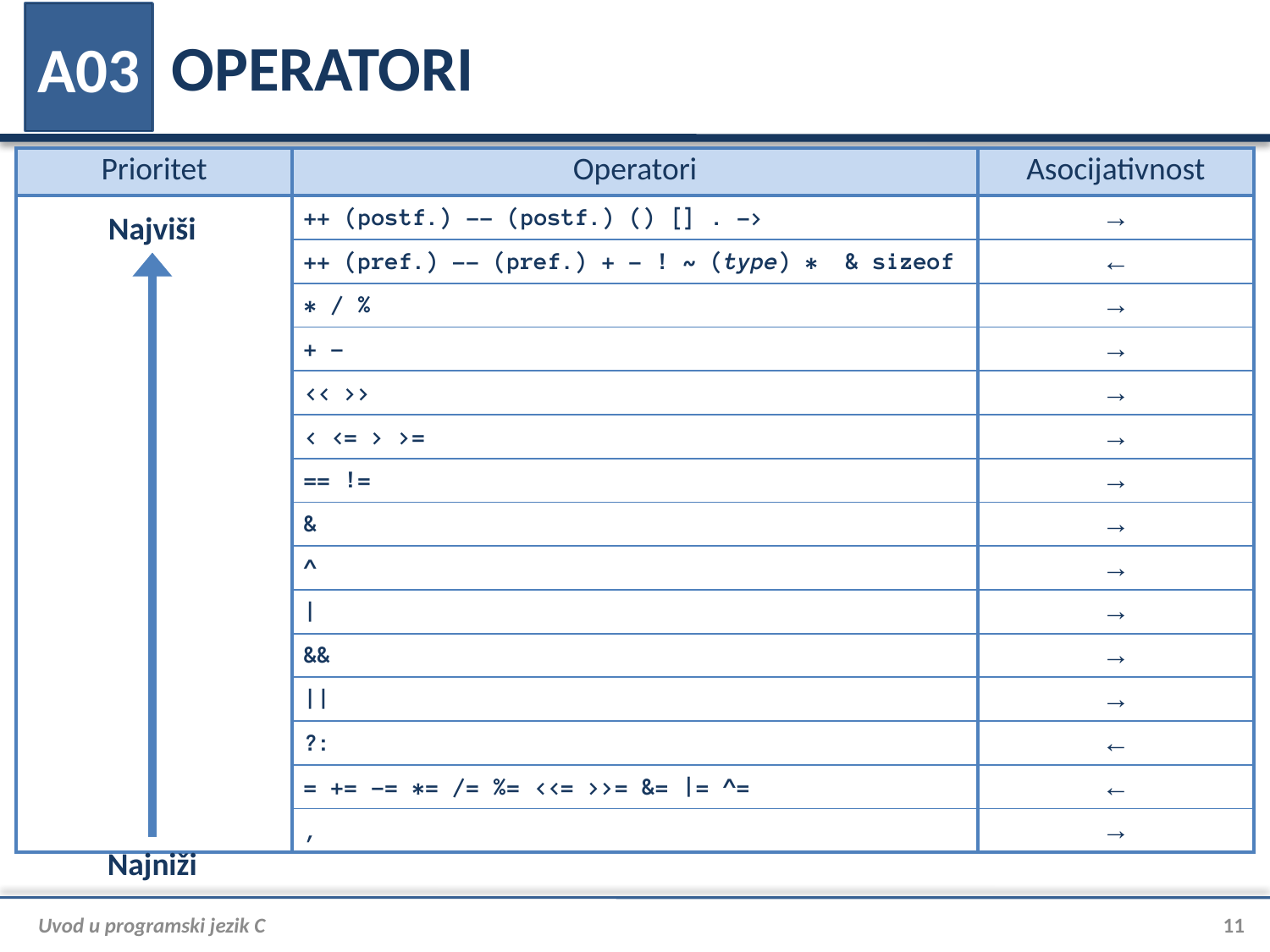

# OPERATORI
A03
| Prioritet | Operatori | Asocijativnost |
| --- | --- | --- |
|  | ++ (postf.) -- (postf.) () [] . -> | → |
|  | ++ (pref.) -- (pref.) + - ! ~ (type) \* & sizeof | ← |
|  | \* / % | → |
|  | + - | → |
|  | << >> | → |
|  | < <= > >= | → |
|  | == != | → |
|  | & | → |
|  | ^ | → |
|  | | | → |
|  | && | → |
|  | || | → |
|  | ?: | ← |
|  | = += -= \*= /= %= <<= >>= &= |= ^= | ← |
|  | , | → |
Najviši
Najniži
Uvod u programski jezik C
11